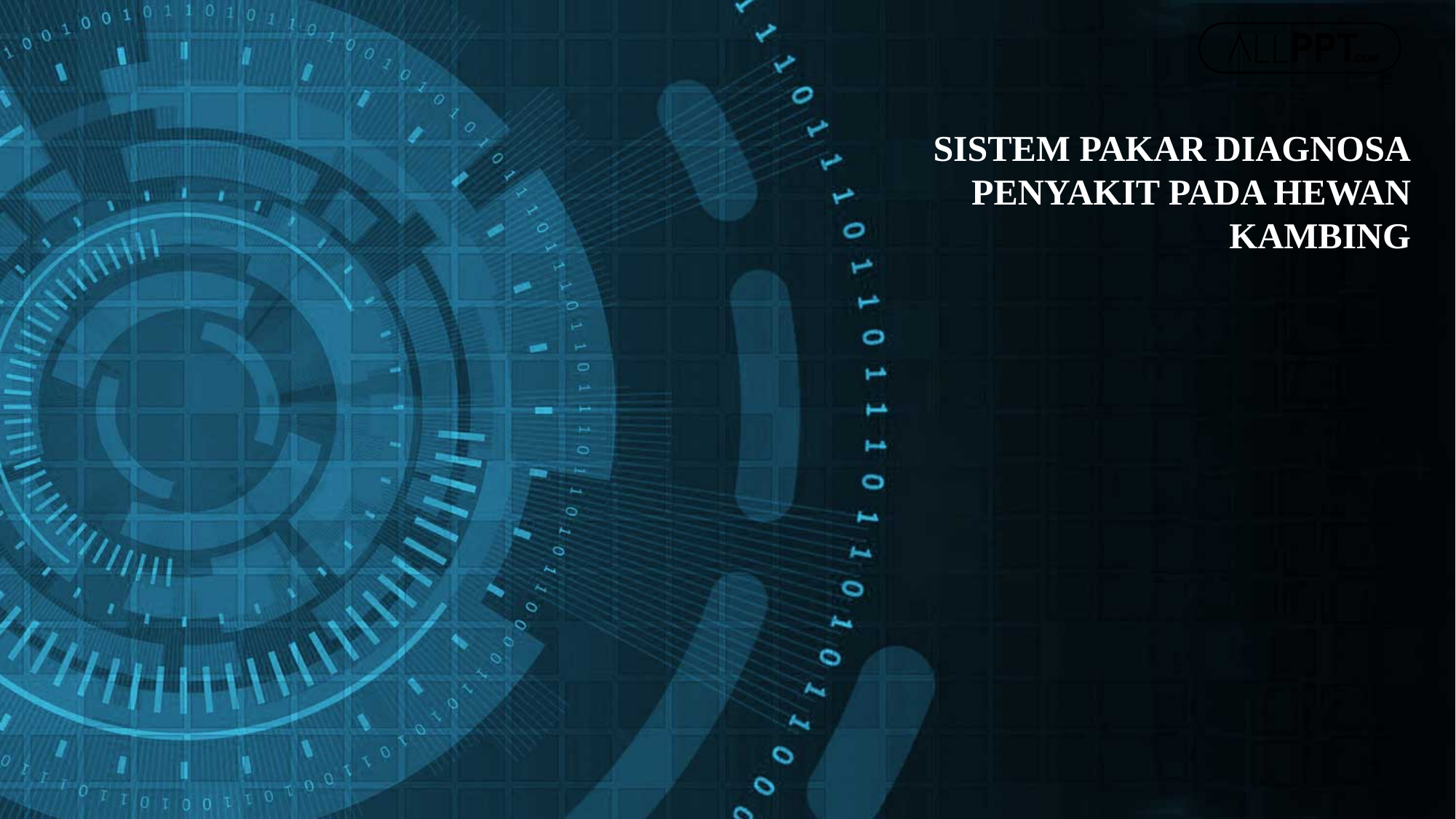

SISTEM PAKAR DIAGNOSA PENYAKIT PADA HEWAN KAMBING